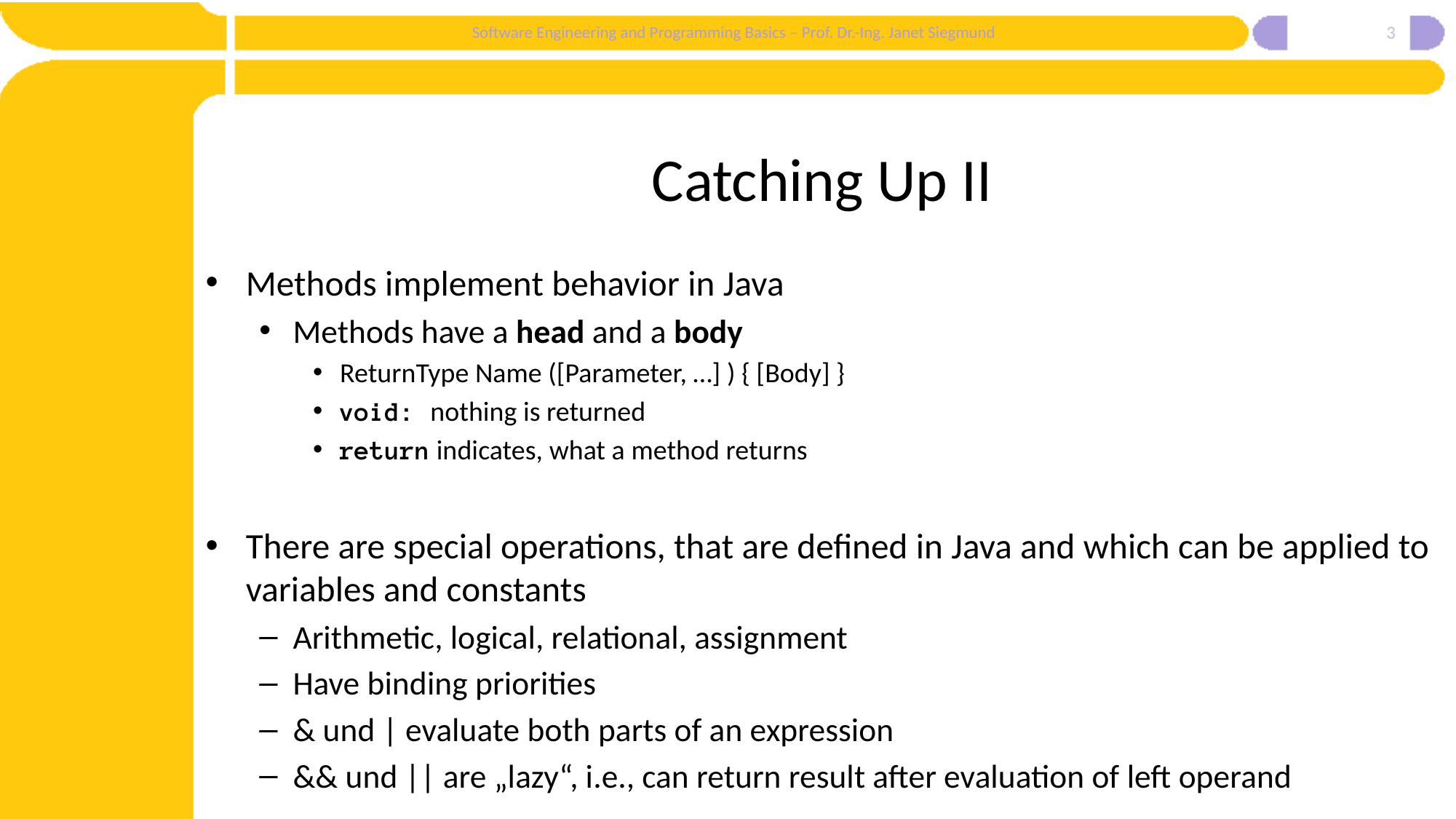

3
# Catching Up II
Methods implement behavior in Java
Methods have a head and a body
ReturnType Name ([Parameter, …] ) { [Body] }
void: nothing is returned
return indicates, what a method returns

There are special operations, that are defined in Java and which can be applied to variables and constants
Arithmetic, logical, relational, assignment
Have binding priorities
& und | evaluate both parts of an expression
&& und || are „lazy“, i.e., can return result after evaluation of left operand